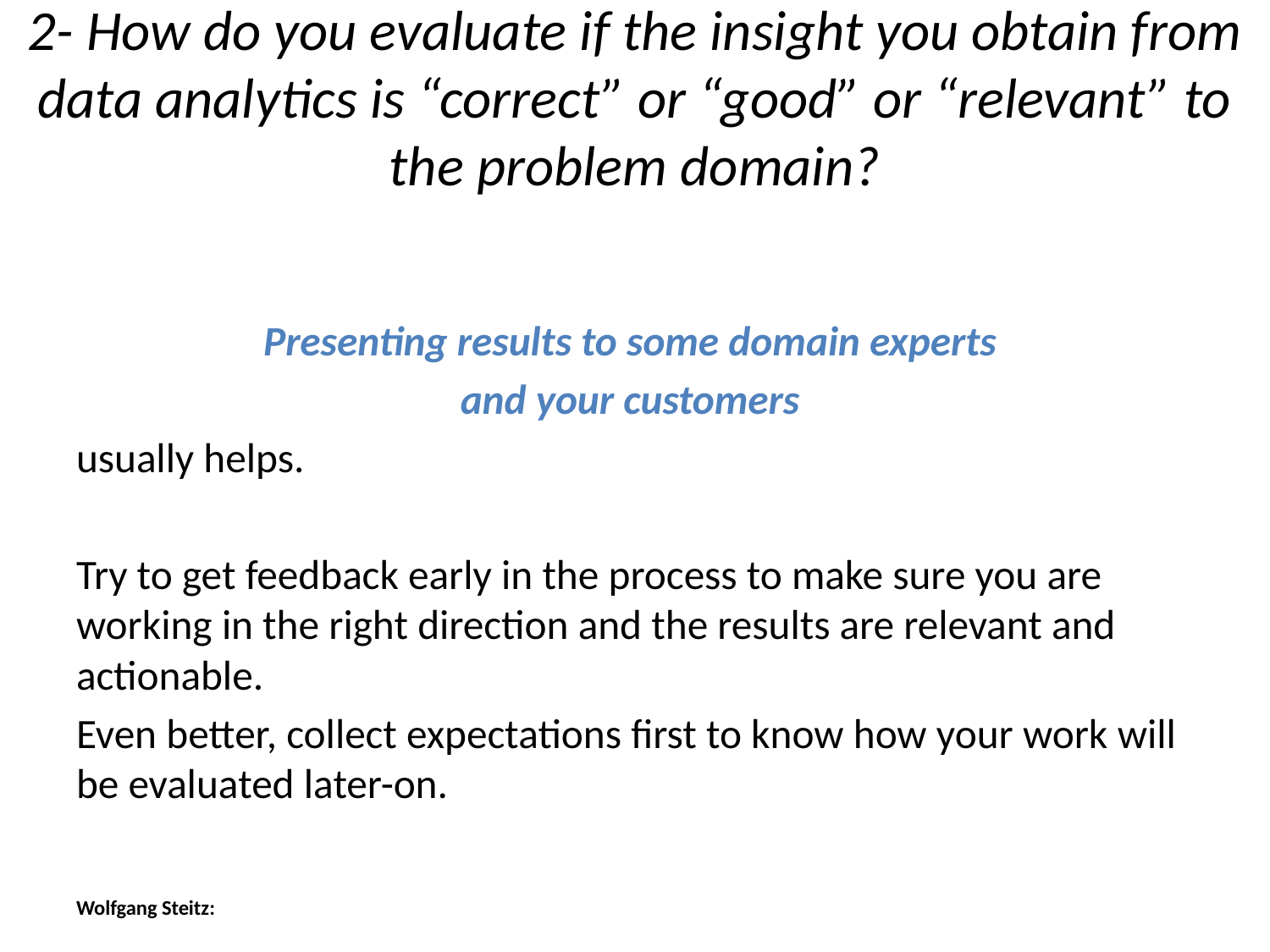

# 2- How do you evaluate if the insight you obtain from data analytics is “correct” or “good” or “relevant” to the problem domain?
Presenting results to some domain experts
and your customers
usually helps.

Try to get feedback early in the process to make sure you are working in the right direction and the results are relevant and actionable.
Even better, collect expectations first to know how your work will be evaluated later-on.

Wolfgang Steitz: